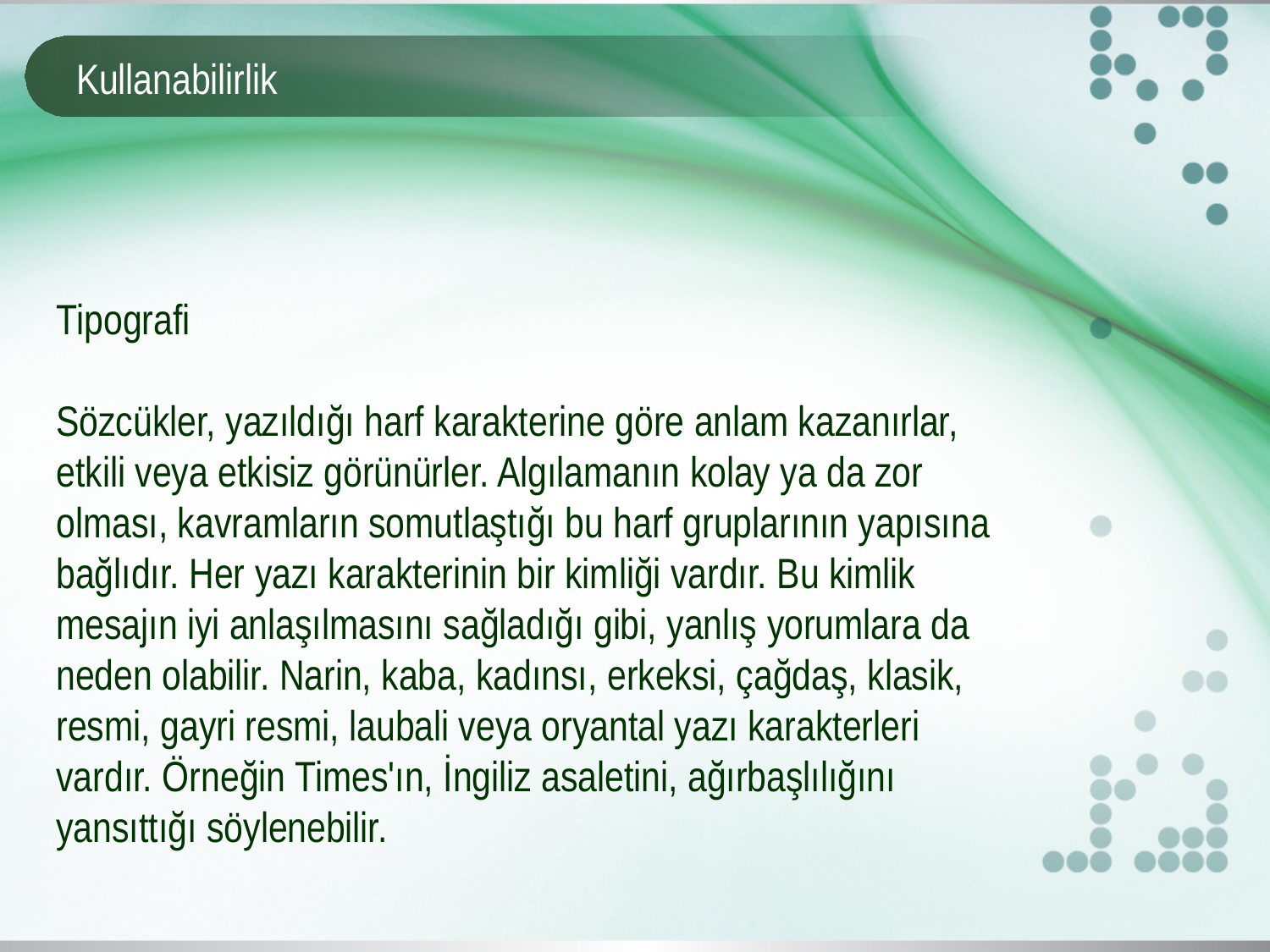

# Kullanabilirlik
Tipografi

Sözcükler, yazıldığı harf karakterine göre anlam kazanırlar, etkili veya etkisiz görünürler. Algılamanın kolay ya da zor olması, kavramların somutlaştığı bu harf gruplarının yapısına bağlıdır. Her yazı karakterinin bir kimliği vardır. Bu kimlik mesajın iyi anlaşılmasını sağladığı gibi, yanlış yorumlara da neden olabilir. Narin, kaba, kadınsı, erkeksi, çağdaş, klasik, resmi, gayri resmi, laubali veya oryantal yazı karakterleri vardır. Örneğin Times'ın, İngiliz asaletini, ağırbaşlılığını yansıttığı söylenebilir.